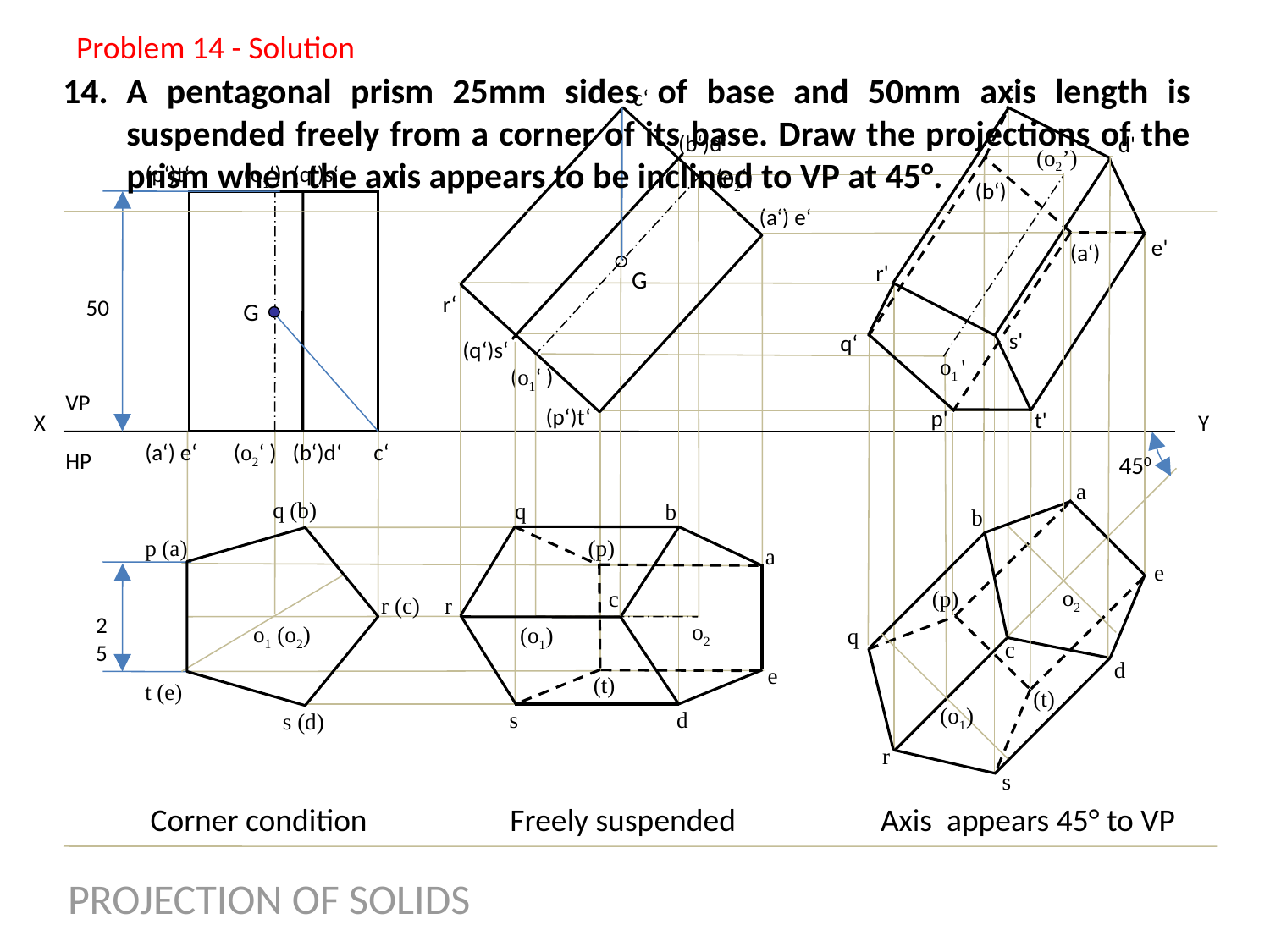

Problem 14 - Solution
A pentagonal prism 25mm sides of base and 50mm axis length is suspended freely from a corner of its base. Draw the projections of the prism when the axis appears to be inclined to VP at 45°.
c'
c‘
(b‘)d‘
d'
(o2’)

(o1‘)
(q‘)s‘

r‘
(p‘)t‘

(o2‘)
(b‘)

(a‘) e‘
e'
(a‘)
r'
G
r‘
50
G

s'
q‘
(q‘)s‘
o1 '

(o1‘ )
VP

HP
(p‘)t‘
p'
t'
X
Y
(o2‘ )
(b‘)d‘

(a‘) e‘

c‘
450
  a
q (b)

q
b
b

(p)
p (a)

  a
e
o2
c
(p)
  r
r (c)

25
o2
o1 (o2)

(o1)
q
c
d
e
(t)
t (e)

(t)
(o1)
 s
d
s (d)

  r
 s
Corner condition
Freely suspended
Axis  appears 45° to VP
PROJECTION OF SOLIDS